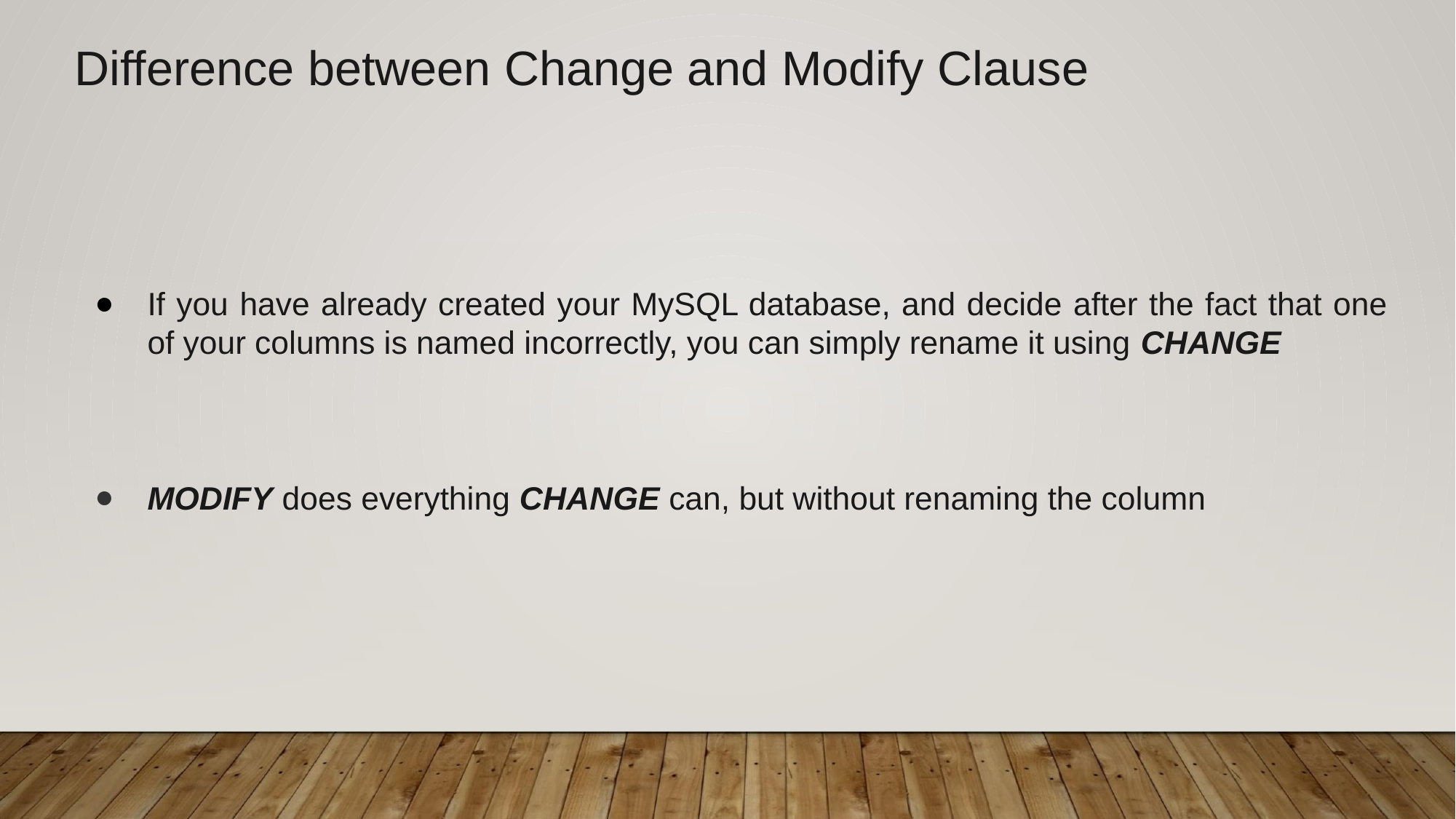

Difference between Change and Modify Clause
If you have already created your MySQL database, and decide after the fact that one of your columns is named incorrectly, you can simply rename it using CHANGE

MODIFY does everything CHANGE can, but without renaming the column